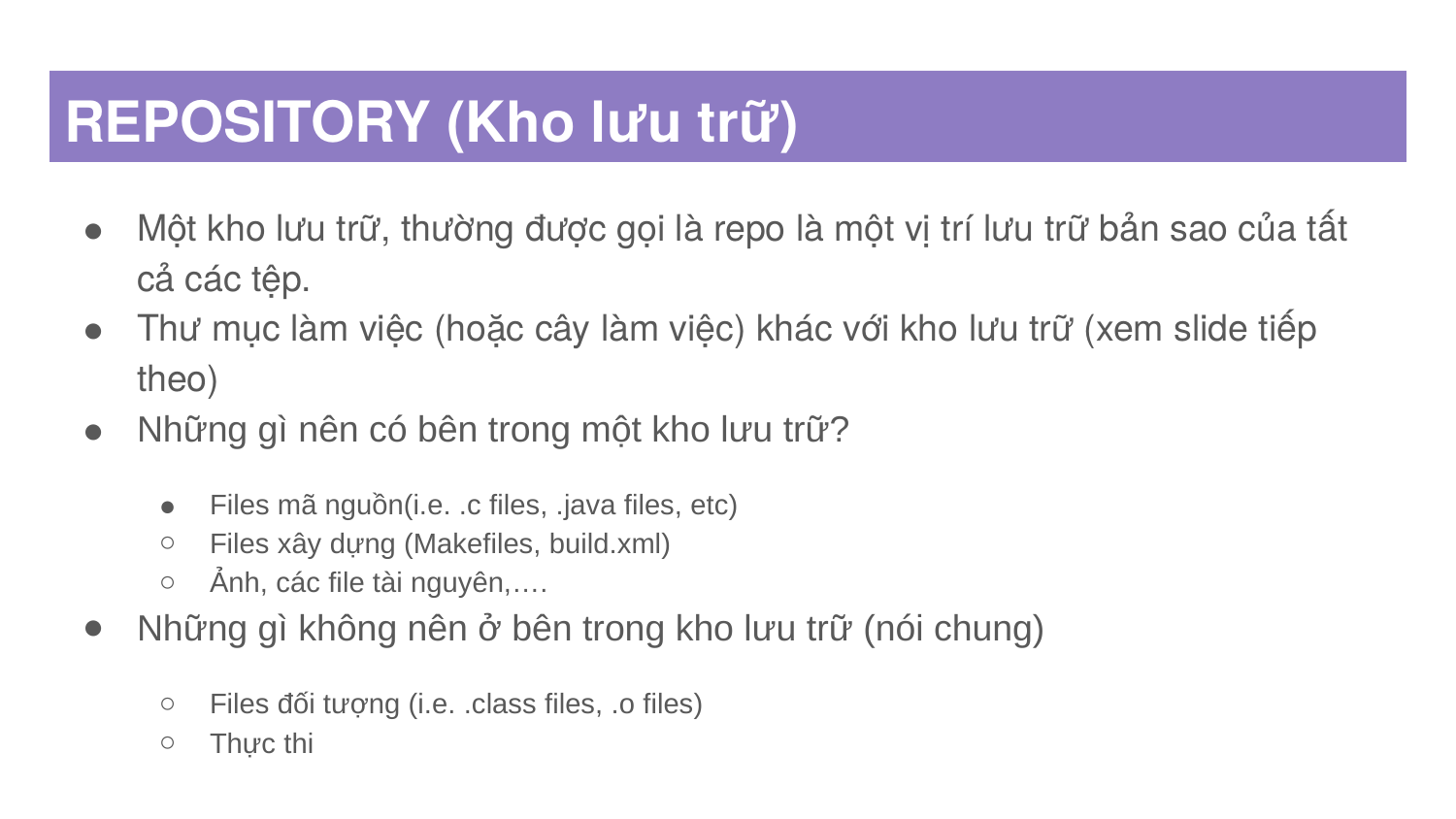

# REPOSITORY (Kho lưu trữ)
Một kho lưu trữ, thường được gọi là repo là một vị trí lưu trữ bản sao của tất cả các tệp.
Thư mục làm việc (hoặc cây làm việc) khác với kho lưu trữ (xem slide tiếp theo)
Những gì nên có bên trong một kho lưu trữ?
Files mã nguồn(i.e. .c files, .java files, etc)
Files xây dựng (Makefiles, build.xml)
Ảnh, các file tài nguyên,….
Những gì không nên ở bên trong kho lưu trữ (nói chung)
Files đối tượng (i.e. .class files, .o files)
Thực thi